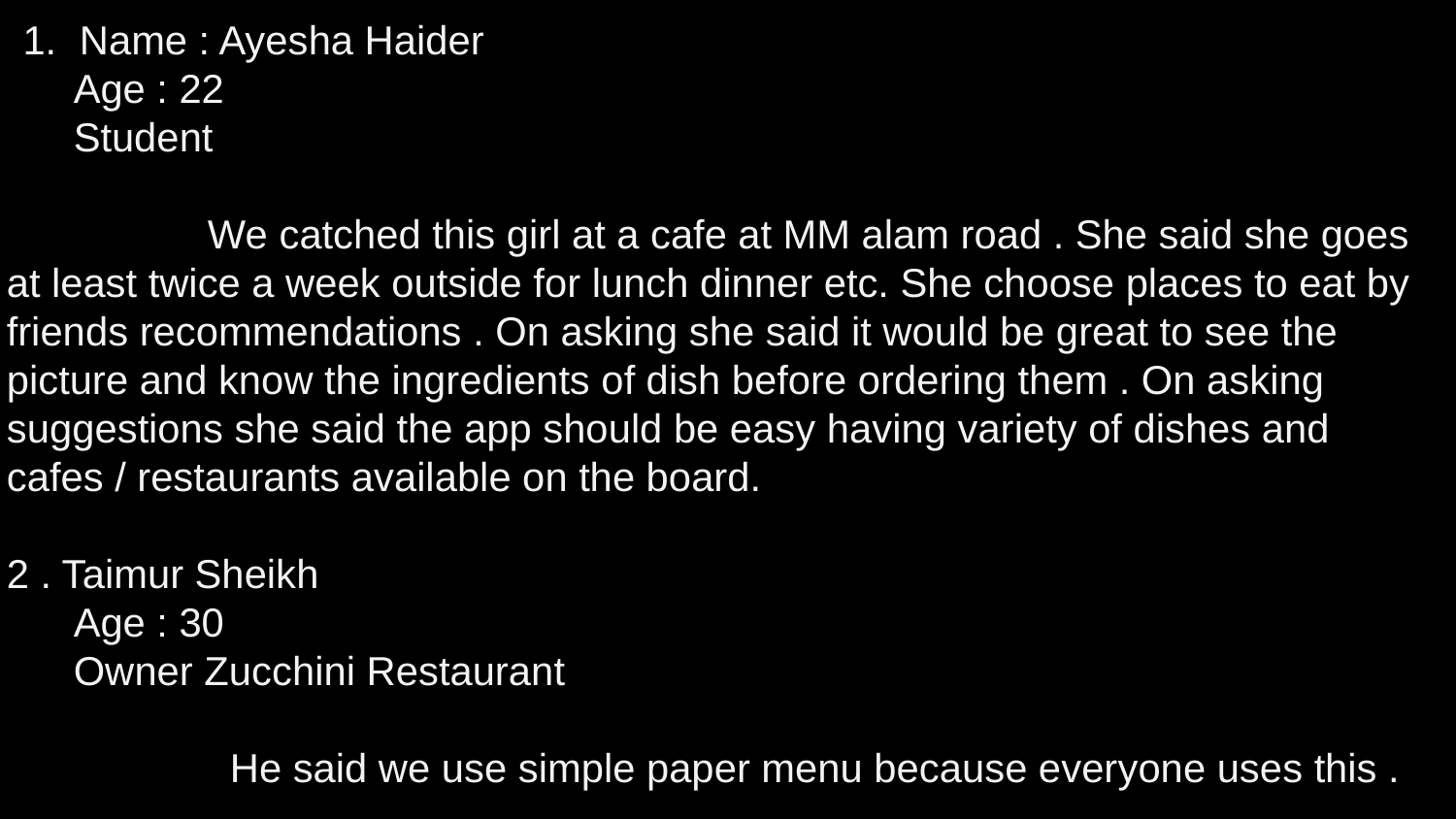

Name : Ayesha Haider
      Age : 22
      Student

                  We catched this girl at a cafe at MM alam road . She said she goes at least twice a week outside for lunch dinner etc. She choose places to eat by friends recommendations . On asking she said it would be great to see the picture and know the ingredients of dish before ordering them . On asking suggestions she said the app should be easy having variety of dishes and cafes / restaurants available on the board.

2 . Taimur Sheikh
      Age : 30
      Owner Zucchini Restaurant

                    He said we use simple paper menu because everyone uses this .